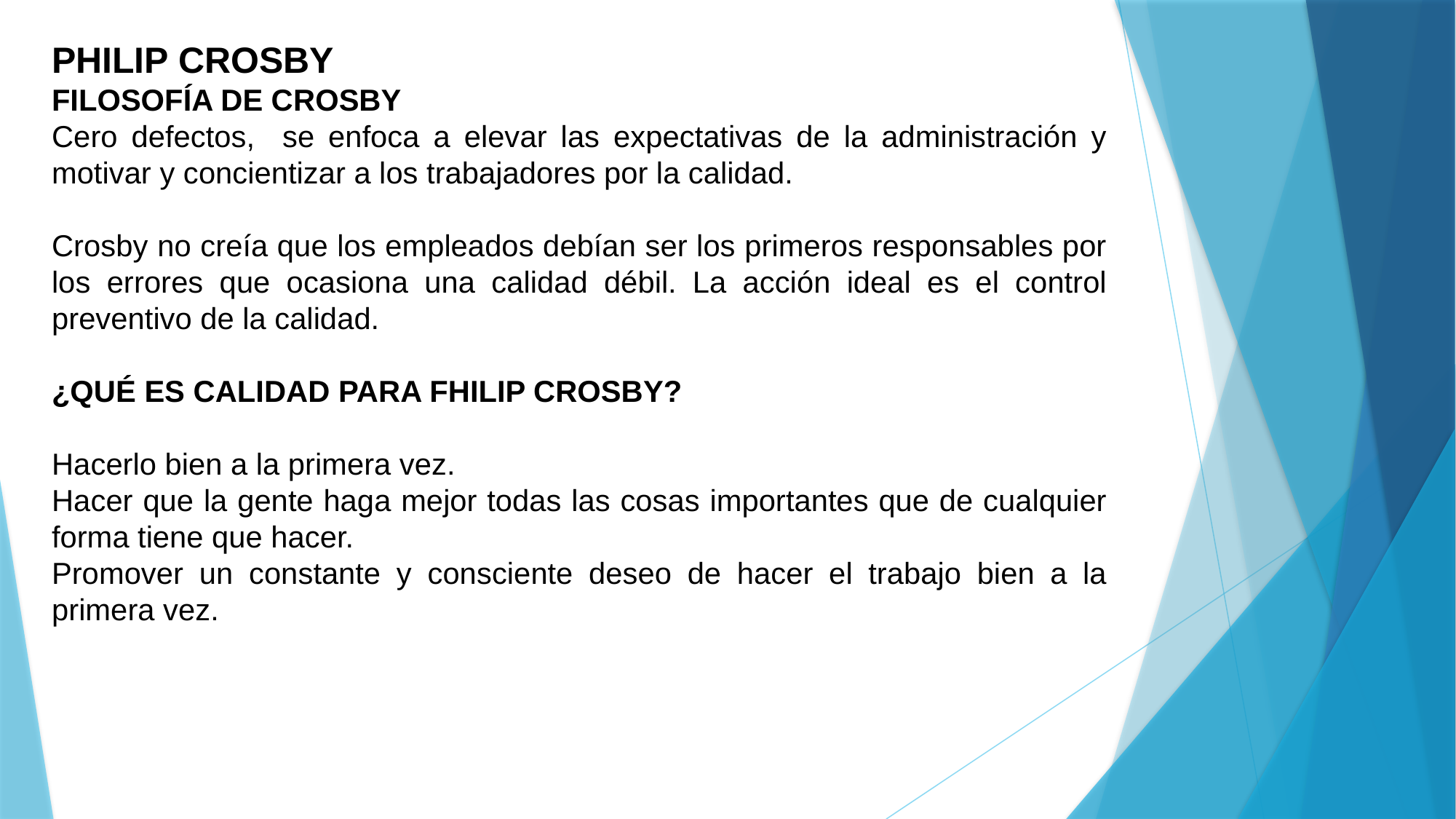

PHILIP CROSBY
FILOSOFÍA DE CROSBY
Cero defectos,  se enfoca a elevar las expectativas de la administración y motivar y concientizar a los trabajadores por la calidad.

Crosby no creía que los empleados debían ser los primeros responsables por los errores que ocasiona una calidad débil. La acción ideal es el control preventivo de la calidad.

¿QUÉ ES CALIDAD PARA FHILIP CROSBY?

Hacerlo bien a la primera vez.
Hacer que la gente haga mejor todas las cosas importantes que de cualquier forma tiene que hacer.
Promover un constante y consciente deseo de hacer el trabajo bien a la primera vez.